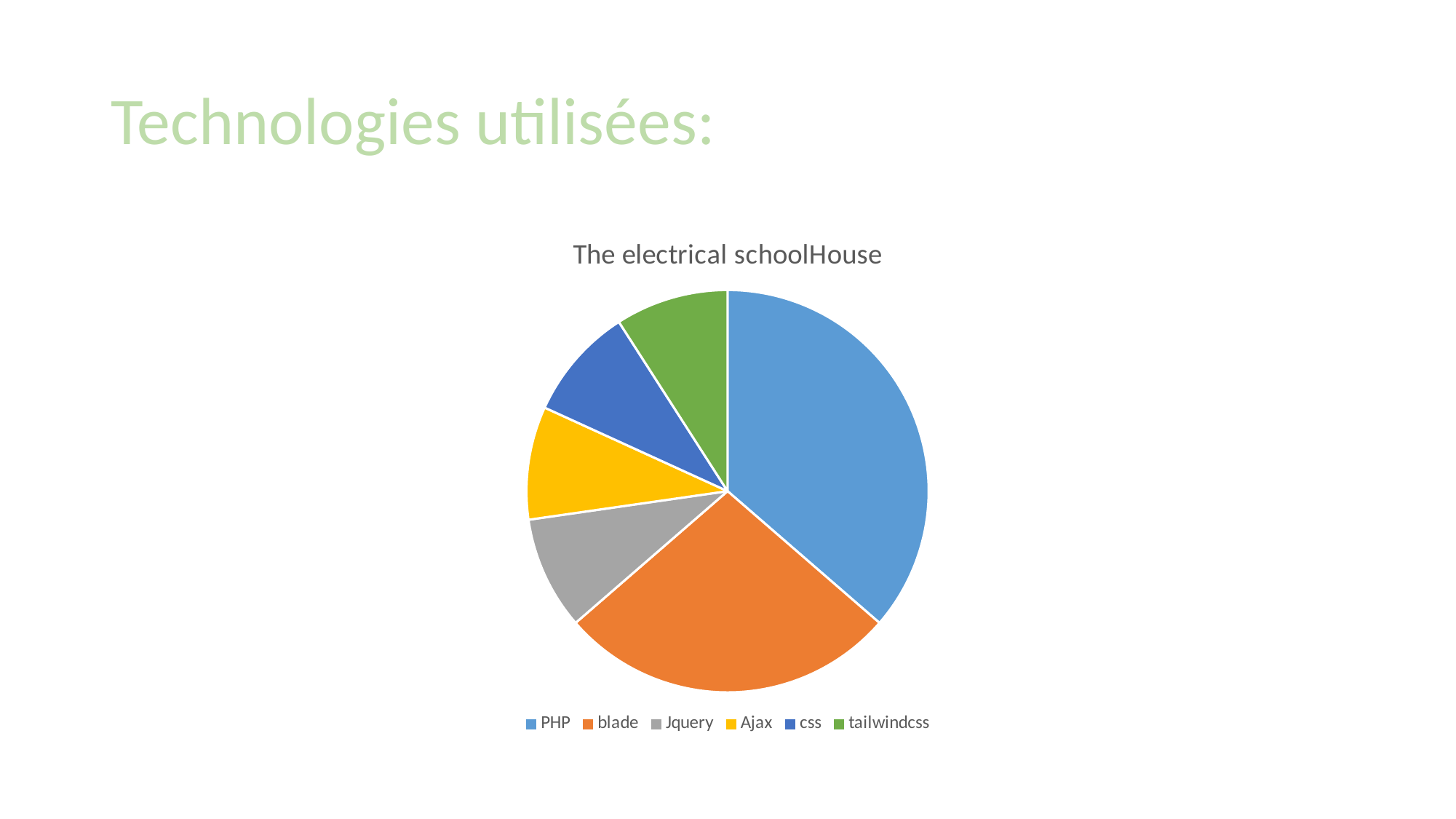

# Technologies utilisées:

### Chart:

| Category | The electrical schoolHouse |
|---|---|
| PHP | 4.0 |
| blade | 3.0 |
| Jquery | 1.0 |
| Ajax | 1.0 |
| css | 1.0 |
| tailwindcss | 1.0 |